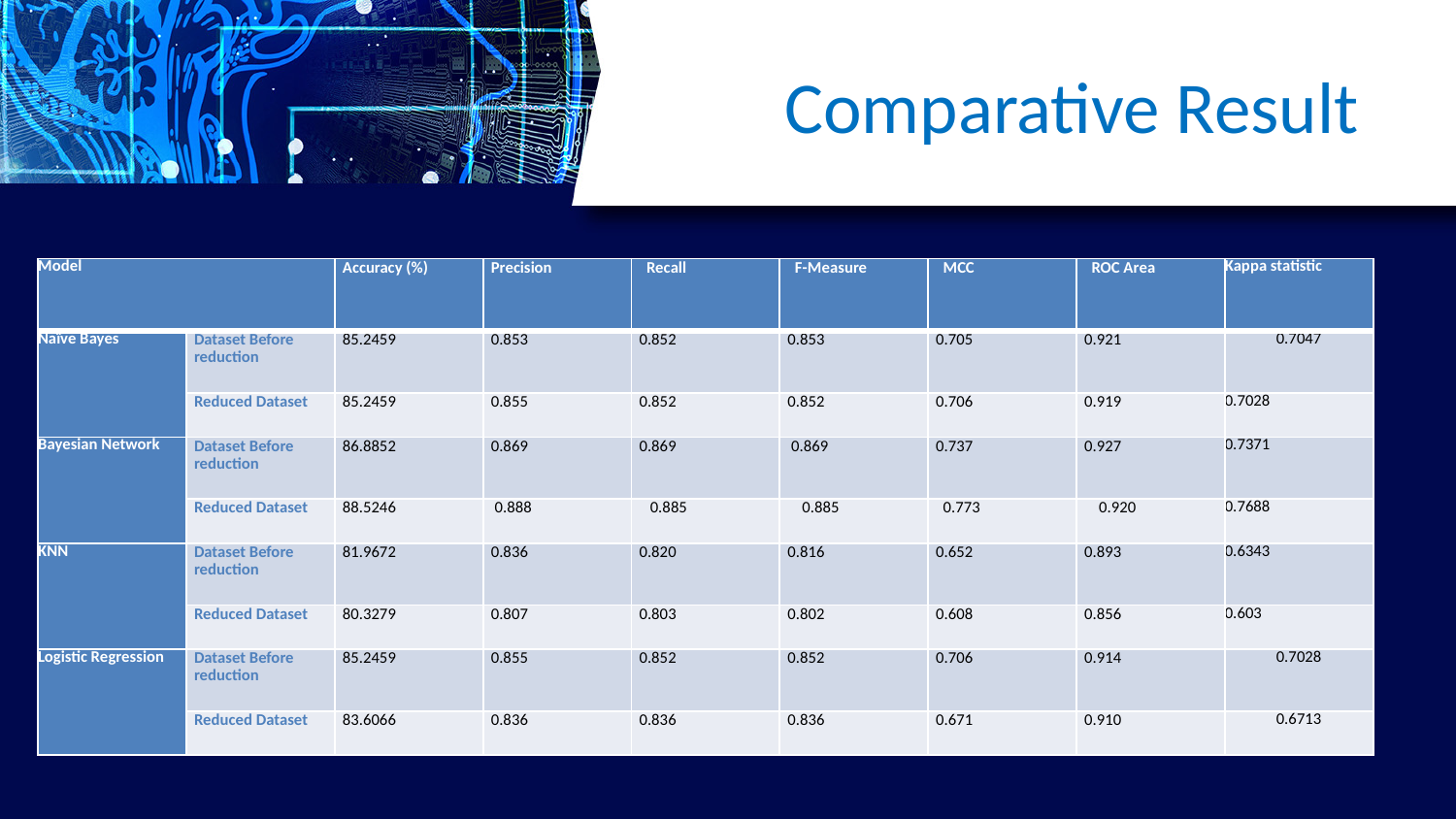

# Comparative Result

| Model |  | Accuracy (%) | Precision | Recall | F-Measure | MCC | ROC Area | Kappa statistic |
| --- | --- | --- | --- | --- | --- | --- | --- | --- |
| Naïve Bayes | Dataset Before reduction | 85.2459 | 0.853 | 0.852 | 0.853 | 0.705 | 0.921 | 0.7047 |
|  | Reduced Dataset | 85.2459 | 0.855 | 0.852 | 0.852 | 0.706 | 0.919 | 0.7028 |
| Bayesian Network | Dataset Before reduction | 86.8852 | 0.869 | 0.869 | 0.869 | 0.737 | 0.927 | 0.7371 |
|  | Reduced Dataset | 88.5246 | 0.888 | 0.885 | 0.885 | 0.773 | 0.920 | 0.7688 |
| KNN | Dataset Before reduction | 81.9672 | 0.836 | 0.820 | 0.816 | 0.652 | 0.893 | 0.6343 |
|  | Reduced Dataset | 80.3279 | 0.807 | 0.803 | 0.802 | 0.608 | 0.856 | 0.603 |
| Logistic Regression | Dataset Before reduction | 85.2459 | 0.855 | 0.852 | 0.852 | 0.706 | 0.914 | 0.7028 |
|  | Reduced Dataset | 83.6066 | 0.836 | 0.836 | 0.836 | 0.671 | 0.910 | 0.6713 |